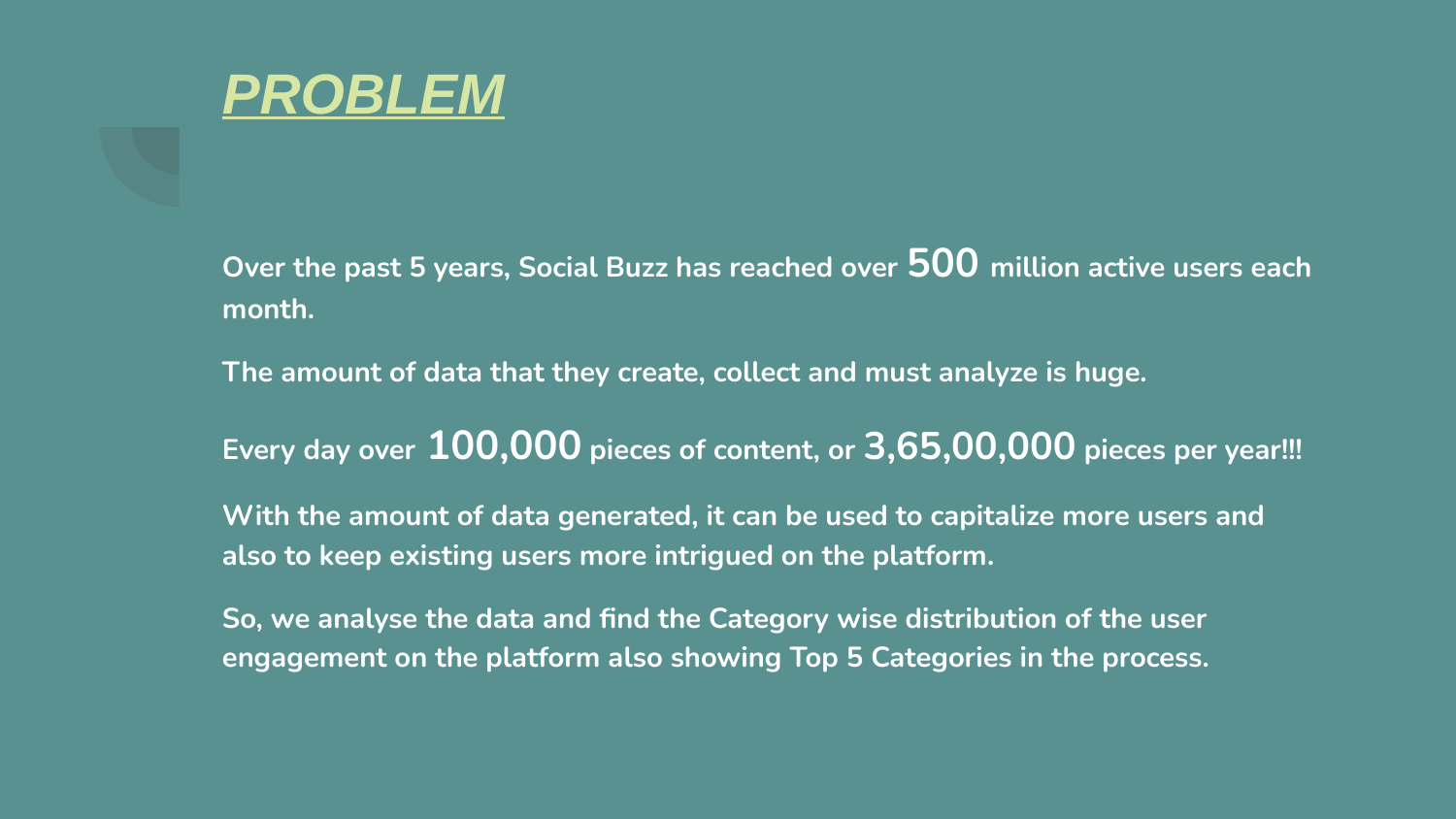

# PROBLEM
Over the past 5 years, Social Buzz has reached over 500 million active users each month.
The amount of data that they create, collect and must analyze is huge.
Every day over 100,000 pieces of content, or 3,65,00,000 pieces per year!!!
With the amount of data generated, it can be used to capitalize more users and also to keep existing users more intrigued on the platform.
So, we analyse the data and find the Category wise distribution of the user engagement on the platform also showing Top 5 Categories in the process.